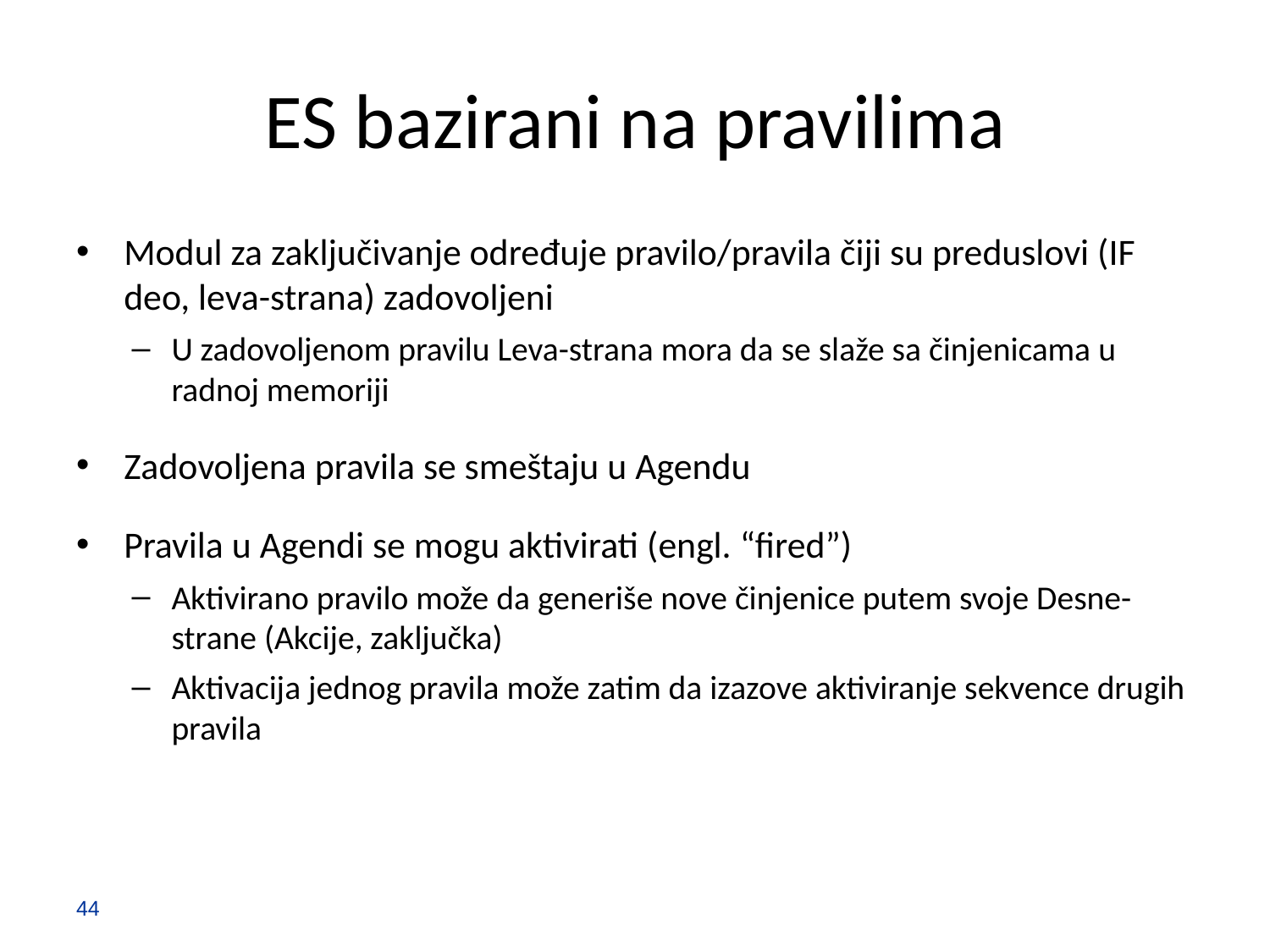

# ES bazirani na pravilima
Modul za zaključivanje određuje pravilo/pravila čiji su preduslovi (IF deo, leva-strana) zadovoljeni
U zadovoljenom pravilu Leva-strana mora da se slaže sa činjenicama u radnoj memoriji
Zadovoljena pravila se smeštaju u Agendu
Pravila u Agendi se mogu aktivirati (engl. “fired”)
Aktivirano pravilo može da generiše nove činjenice putem svoje Desne-strane (Akcije, zaključka)
Aktivacija jednog pravila može zatim da izazove aktiviranje sekvence drugih pravila
44